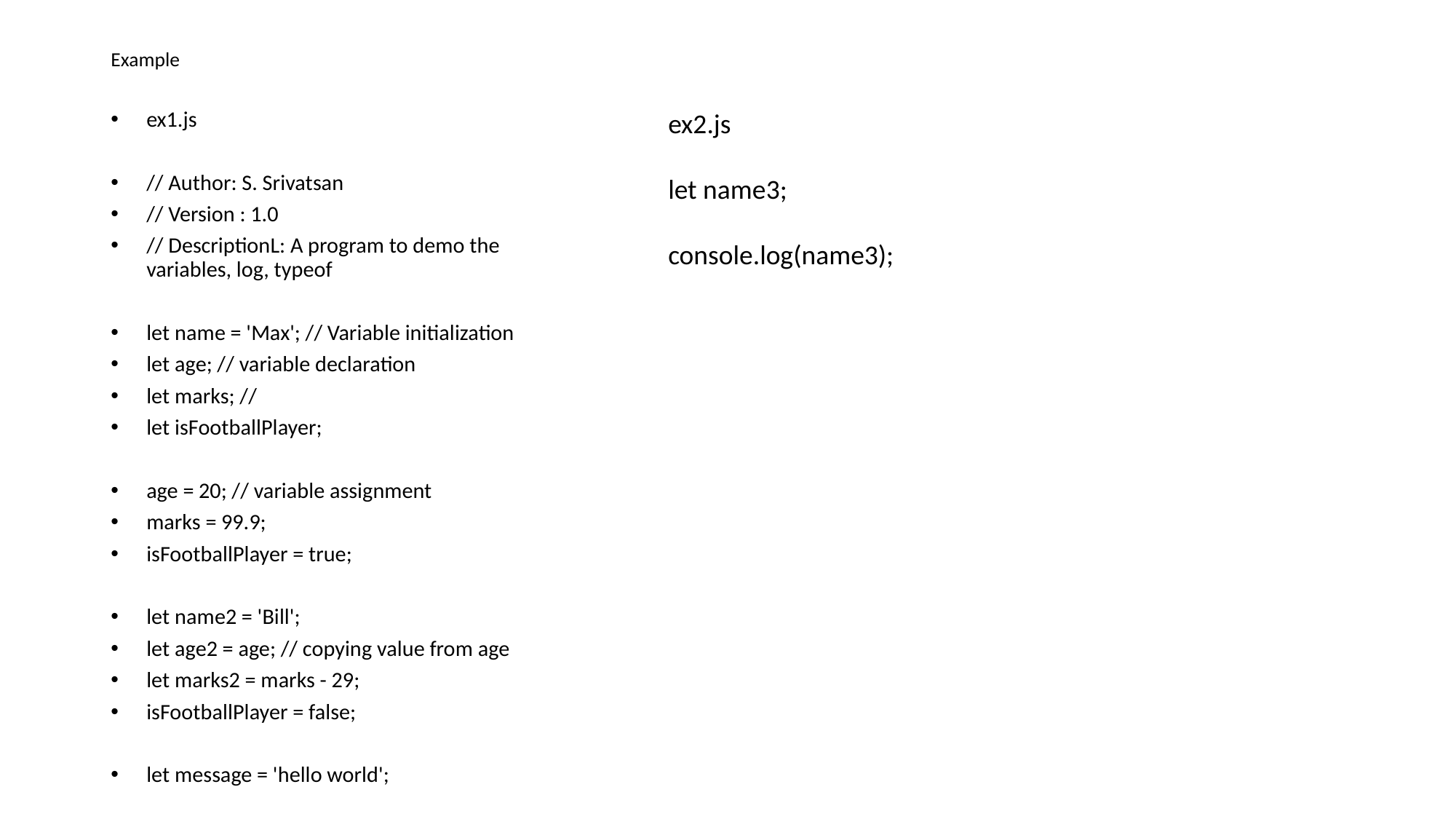

# Example
ex2.js

let name3;

console.log(name3);

ex1.js

// Author: S. Srivatsan
// Version : 1.0
// DescriptionL: A program to demo the variables, log, typeof

let name = 'Max'; // Variable initialization
let age; // variable declaration
let marks; //
let isFootballPlayer;

age = 20; // variable assignment
marks = 99.9;
isFootballPlayer = true;

let name2 = 'Bill';
let age2 = age; // copying value from age
let marks2 = marks - 29;
isFootballPlayer = false;

let message = 'hello world';